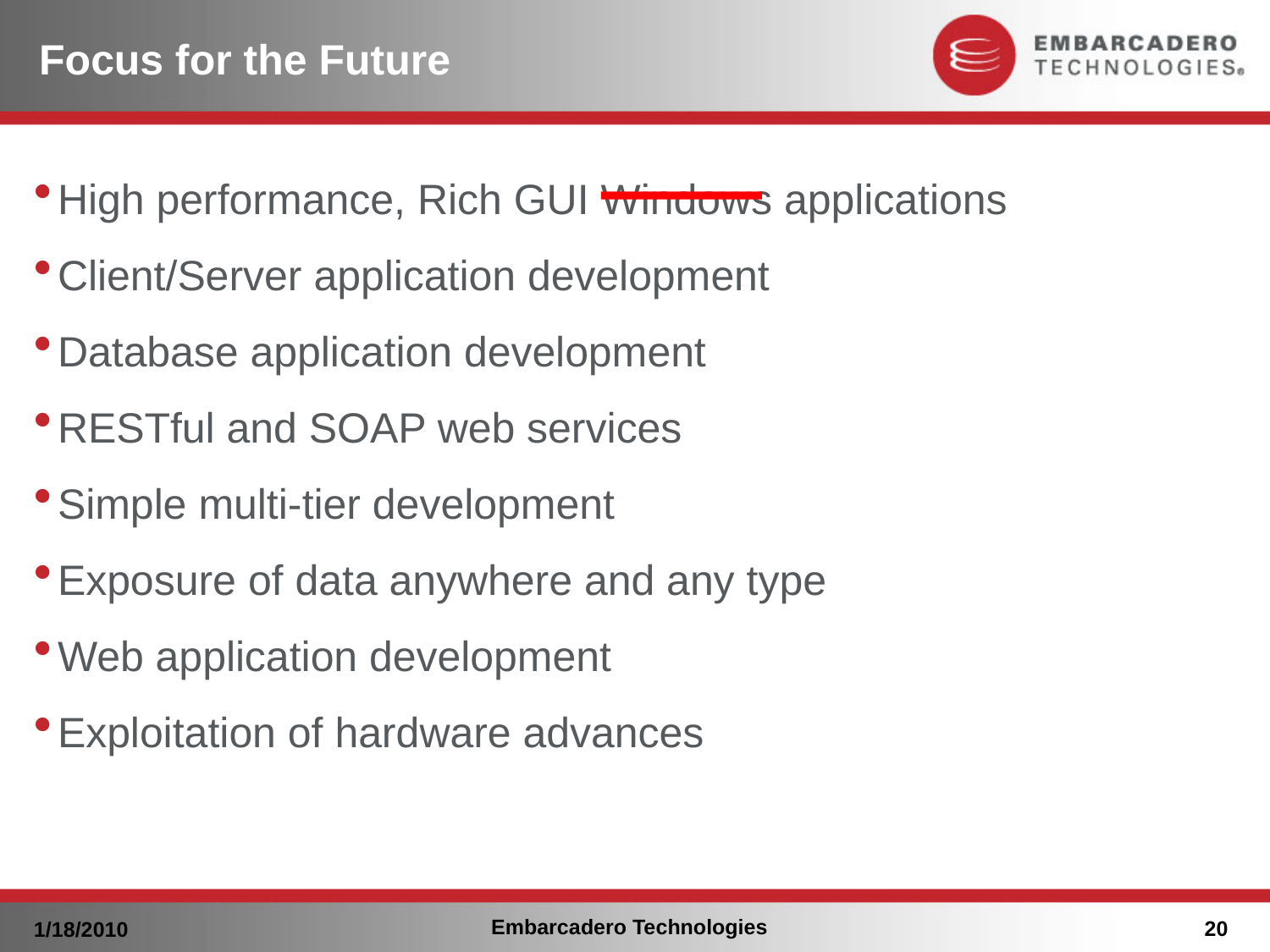

# Focus for the Future
High performance, Rich GUI Windows applications
Client/Server application development
Database application development
RESTful and SOAP web services
Simple multi-tier development
Exposure of data anywhere and any type
Web application development
Exploitation of hardware advances

1/18/2010
20